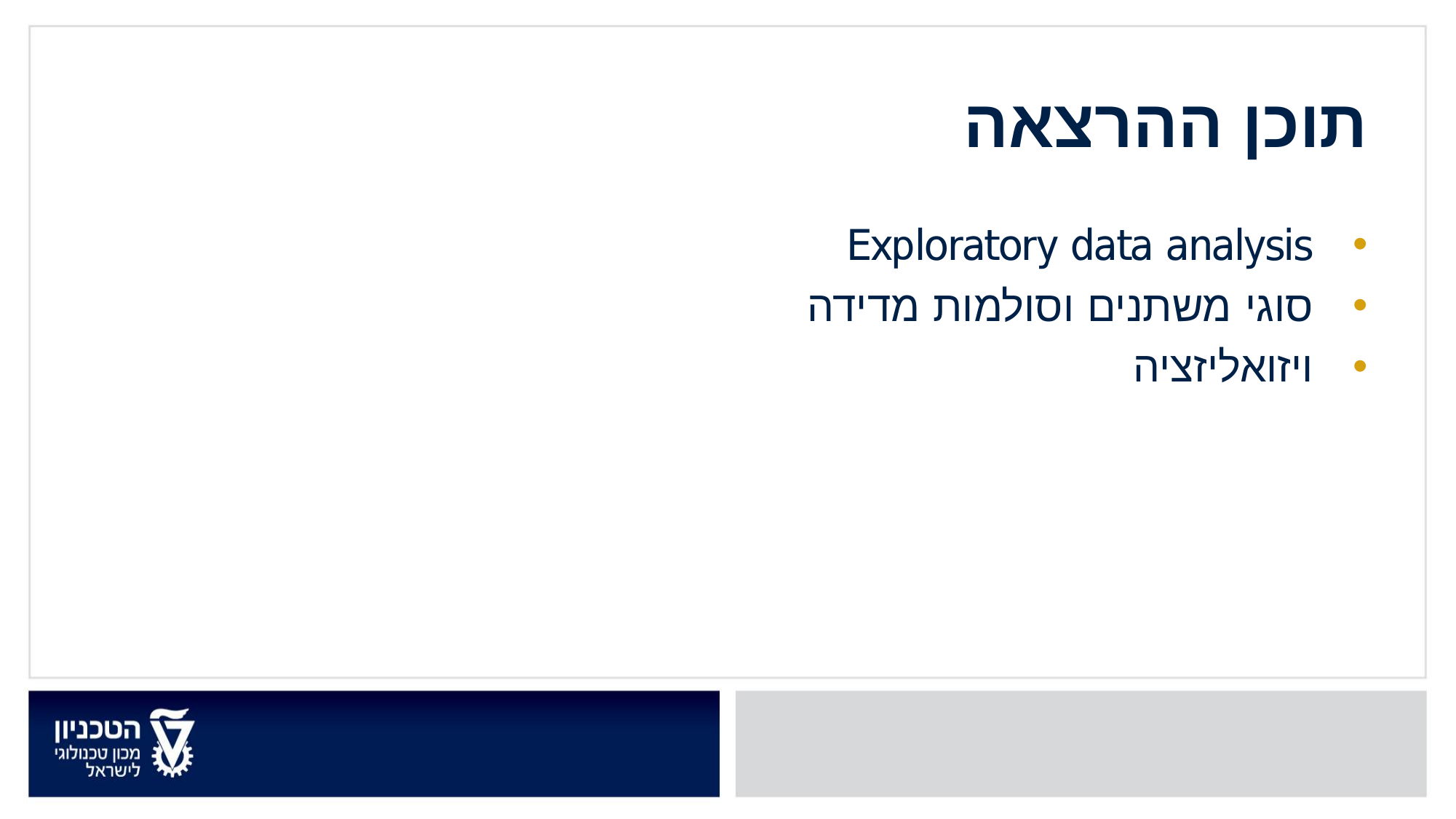

תוכן ההרצאה
Exploratory data analysis
סוגי משתנים וסולמות מדידה
ויזואליזציה